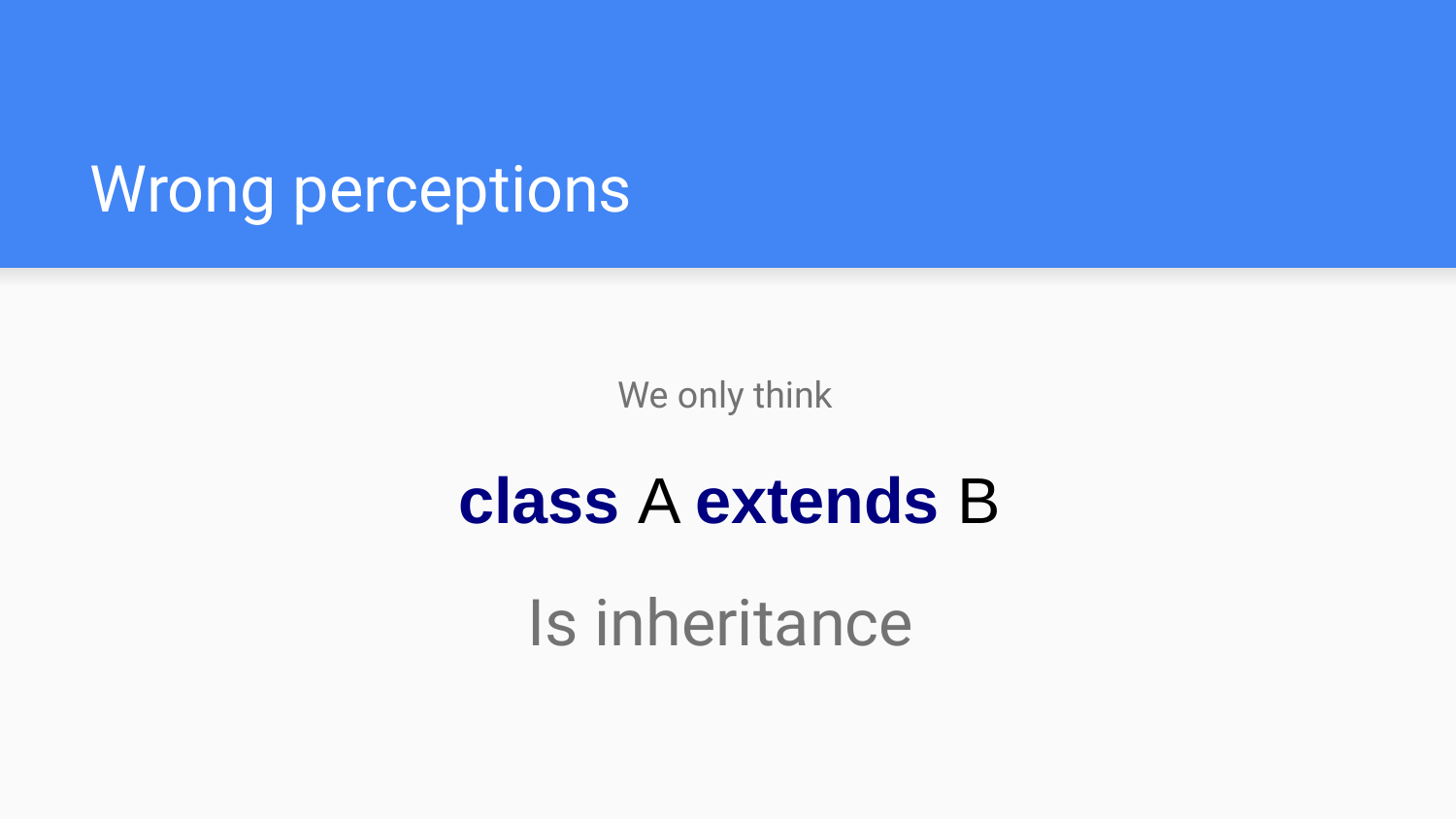

# Wrong perceptions
We only think
class A extends B
Is inheritance